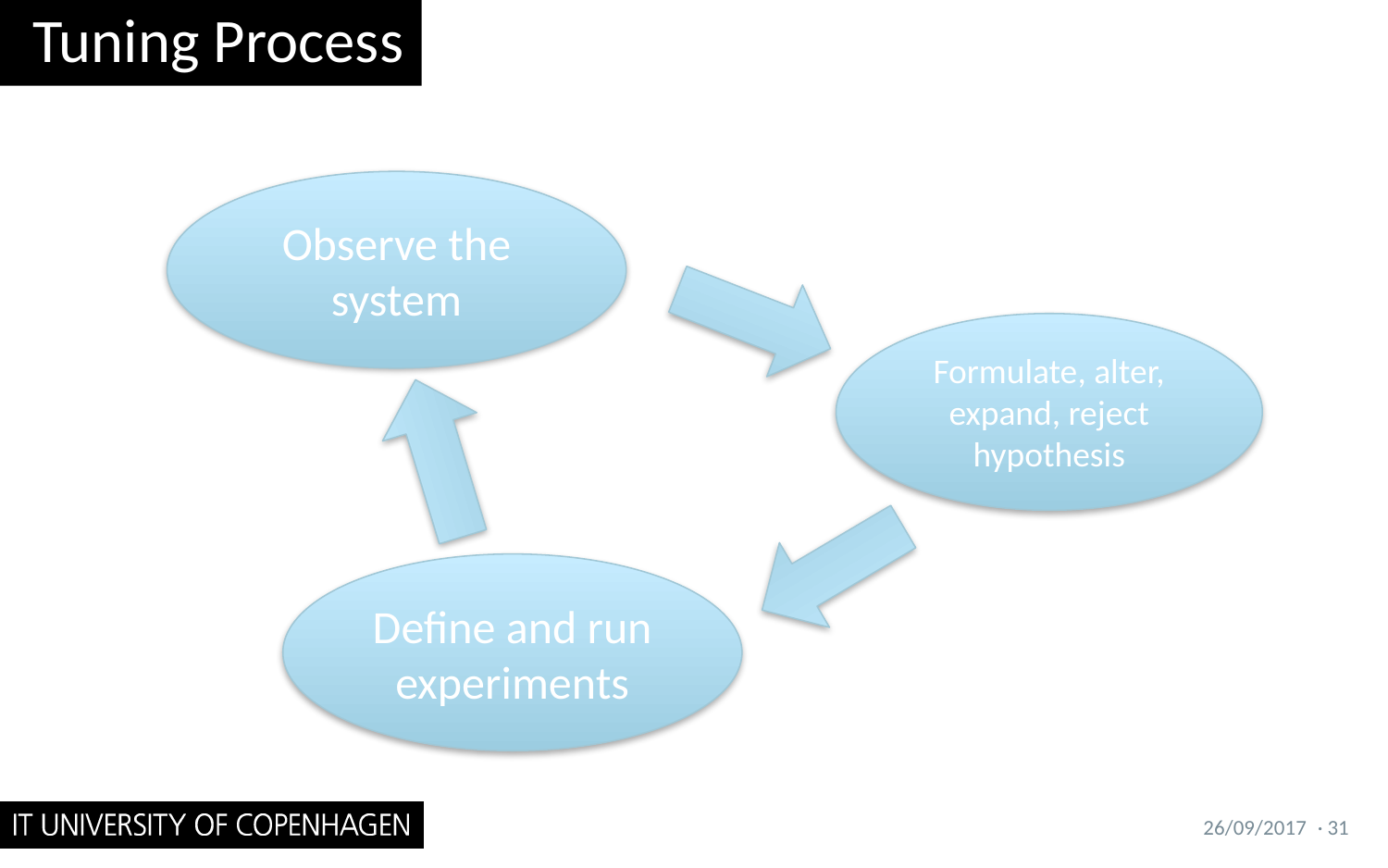

# Tuning Process
Observe the system

Formulate, alter, expand, reject hypothesis

Define and run experiments
26/09/2017
· 31